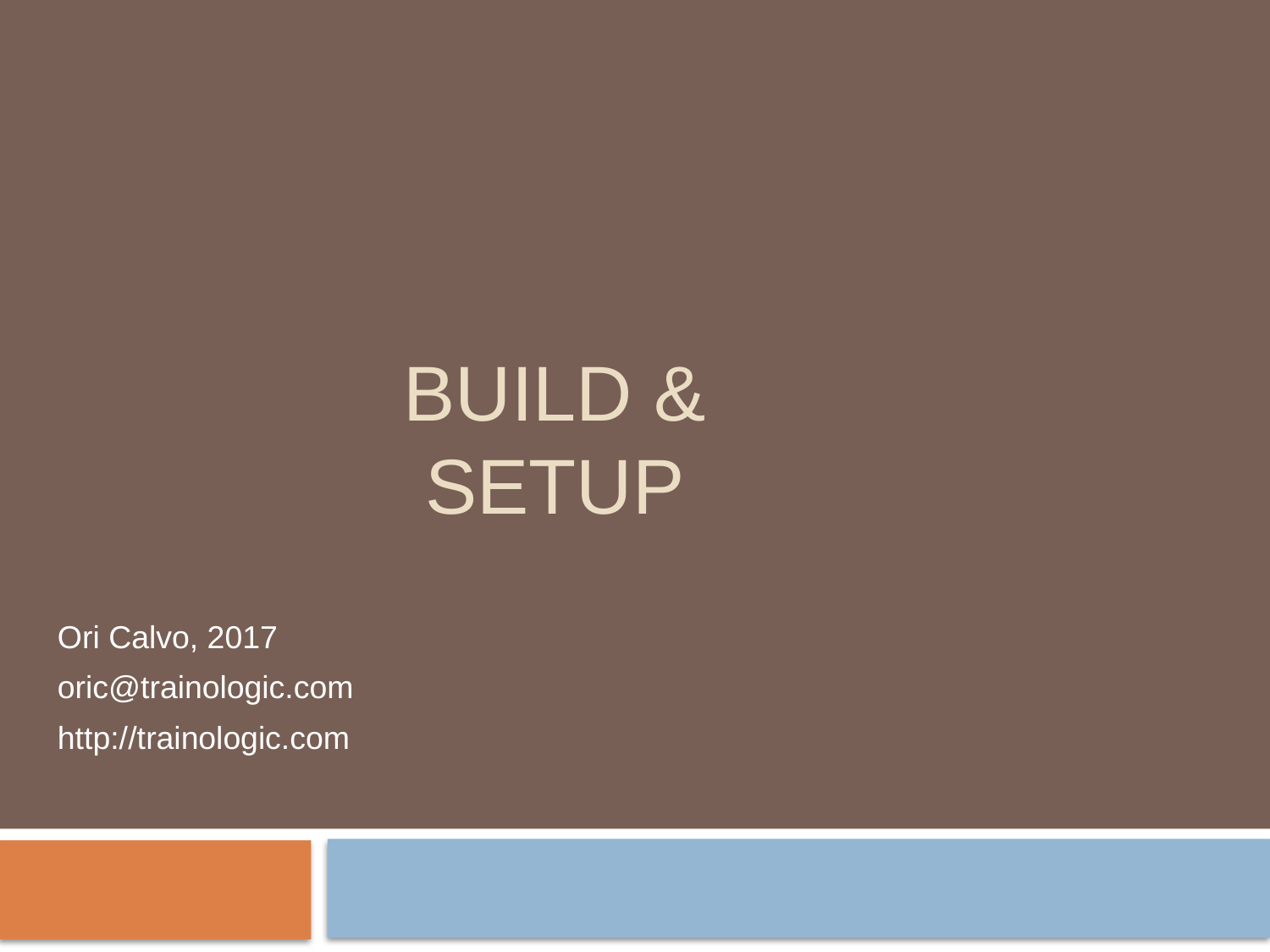

# Build & Setup
Ori Calvo, 2017
oric@trainologic.com
http://trainologic.com